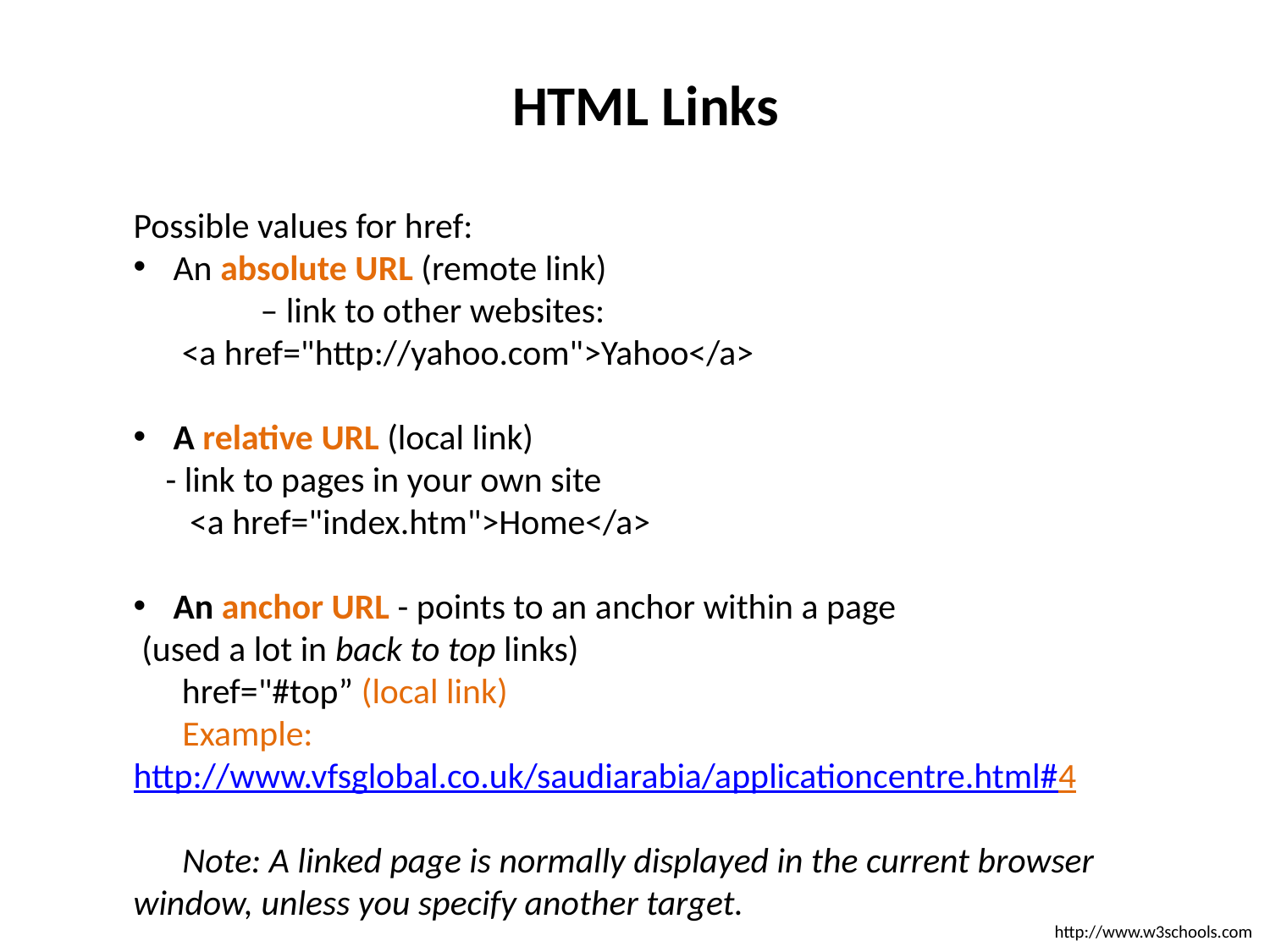

HTML Links
Possible values for href:
An absolute URL (remote link)
	– link to other websites:
      <a href="http://yahoo.com">Yahoo</a>

A relative URL (local link)
    - link to pages in your own site
       <a href="index.htm">Home</a>

An anchor URL - points to an anchor within a page
 (used a lot in back to top links)
      href="#top” (local link)
Example: http://www.vfsglobal.co.uk/saudiarabia/applicationcentre.html#4

Note: A linked page is normally displayed in the current browser window, unless you specify another target.

http://www.w3schools.com